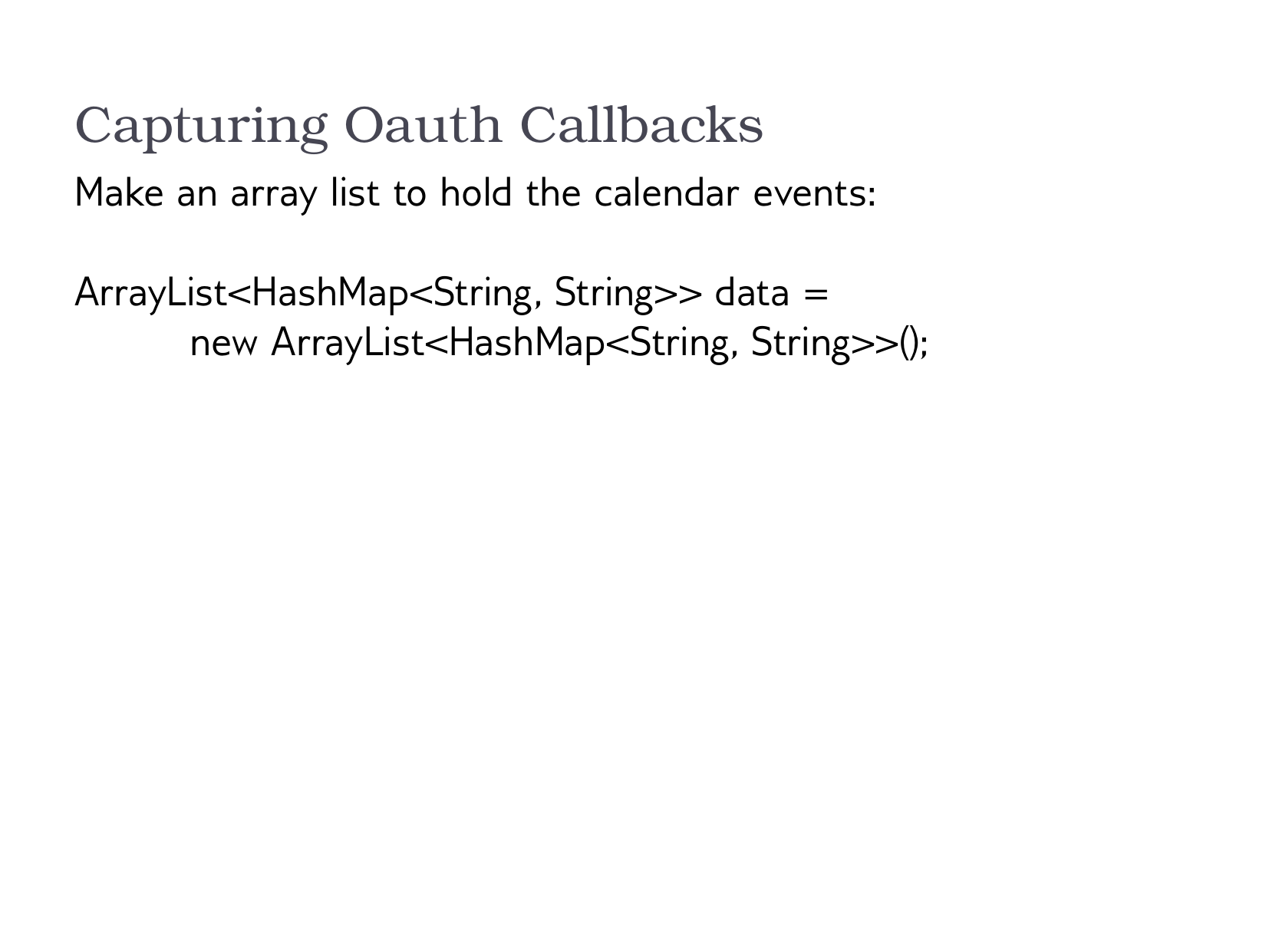

Capturing Oauth Callbacks
Make an array list to hold the calendar events:

ArrayList<HashMap<String, String>> data =
	new ArrayList<HashMap<String, String>>();